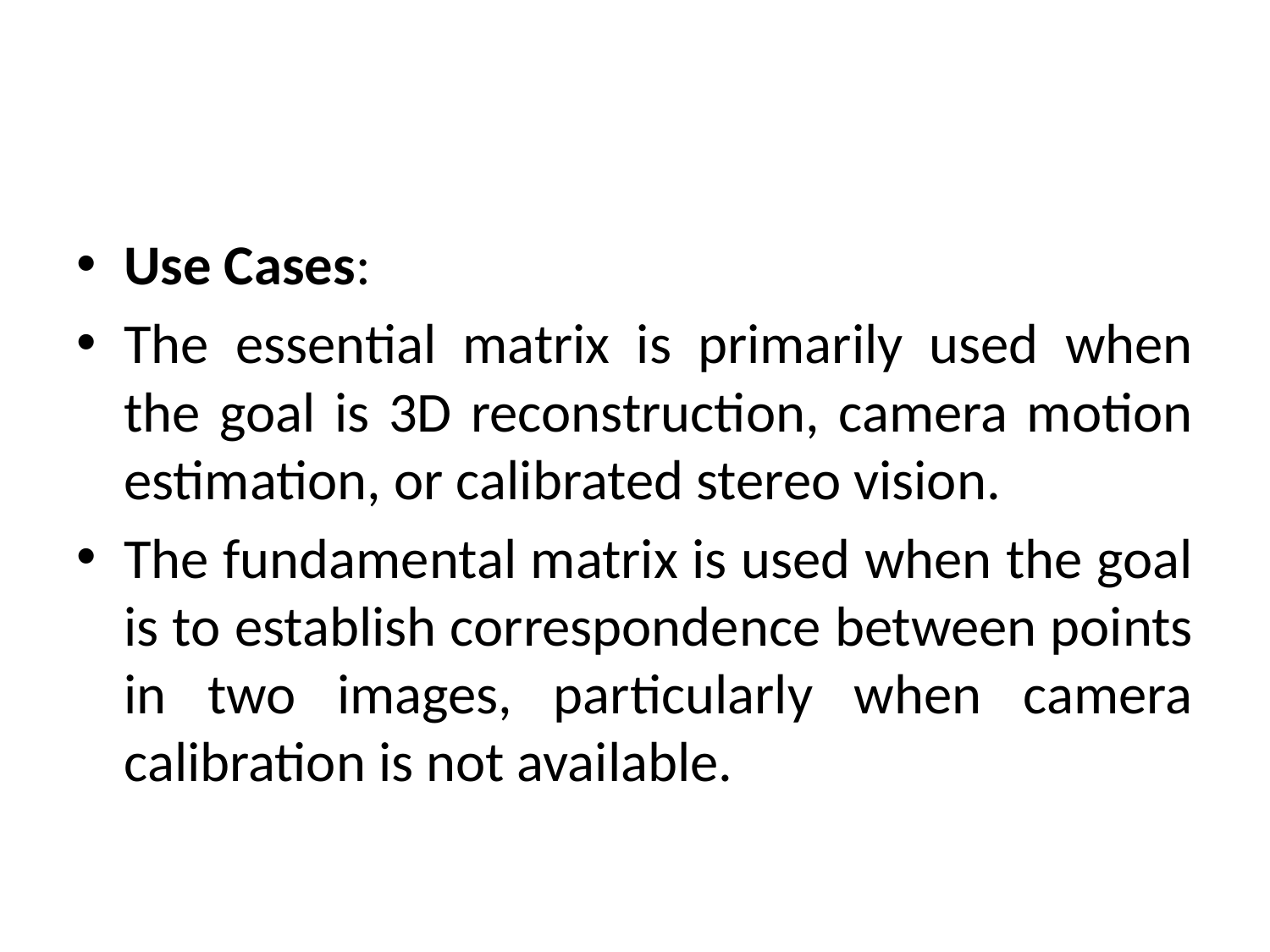

#
Use Cases:
The essential matrix is primarily used when the goal is 3D reconstruction, camera motion estimation, or calibrated stereo vision.
The fundamental matrix is used when the goal is to establish correspondence between points in two images, particularly when camera calibration is not available.